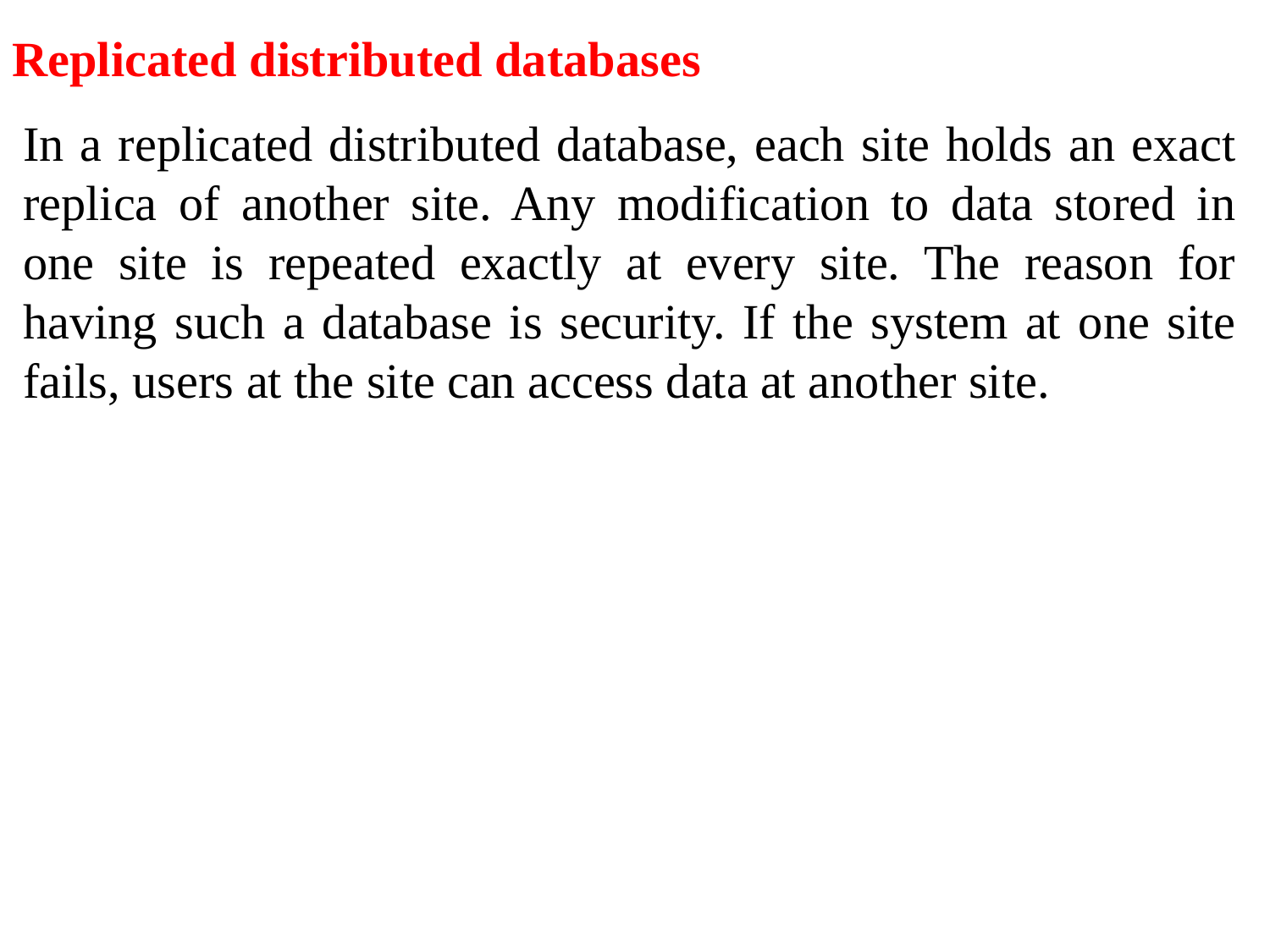

Replicated distributed databases
In a replicated distributed database, each site holds an exact replica of another site. Any modification to data stored in one site is repeated exactly at every site. The reason for having such a database is security. If the system at one site fails, users at the site can access data at another site.